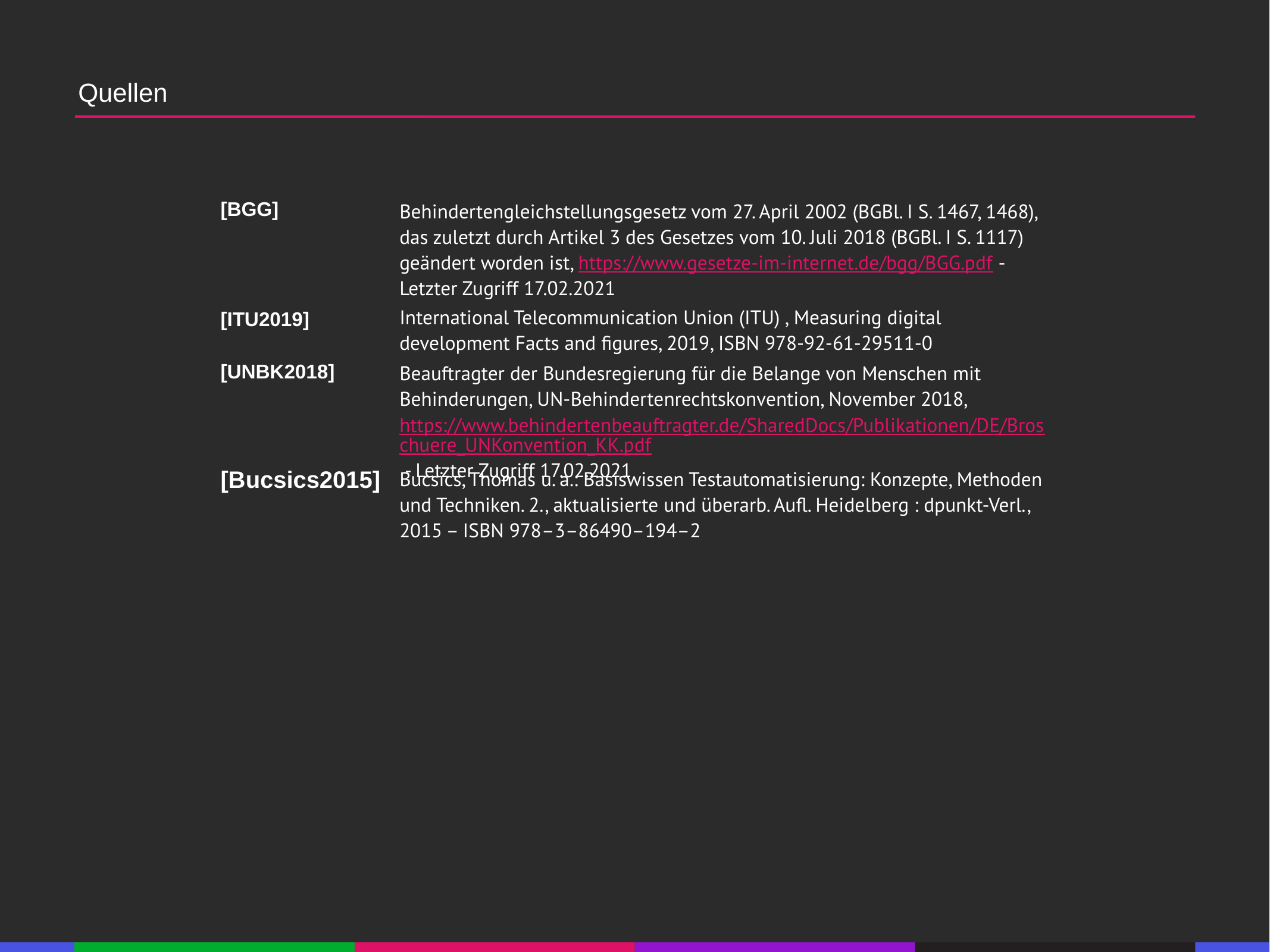

67
Quellen
53

21
53
| [BGG] | Behindertengleichstellungsgesetz vom 27. April 2002 (BGBl. I S. 1467, 1468), das zuletzt durch Artikel 3 des Gesetzes vom 10. Juli 2018 (BGBl. I S. 1117) geändert worden ist, https://www.gesetze-im-internet.de/bgg/BGG.pdf - Letzter Zugriff 17.02.2021 |
| --- | --- |
| [ITU2019] | International Telecommunication Union (ITU) , Measuring digital development Facts and figures, 2019, ISBN 978-92-61-29511-0 |
| [UNBK2018] | Beauftragter der Bundesregierung für die Belange von Menschen mit Behinderungen, UN-Behindertenrechtskonvention, November 2018, https://www.behindertenbeauftragter.de/SharedDocs/Publikationen/DE/Broschuere\_UNKonvention\_KK.pdf - Letzter Zugriff 17.02.2021 |
| [Bucsics2015] | Bucsics, Thomas u. a.: Basiswissen Testautomatisierung: Konzepte, Methoden und Techniken. 2., aktualisierte und überarb. Aufl. Heidelberg : dpunkt-Verl., 2015 – ISBN 978–3–86490–194–2 |
21
53
21
53
21
53
21
53
21
53
21
53
21
53

133
21
133
21
133
21
133
21
133
21
133